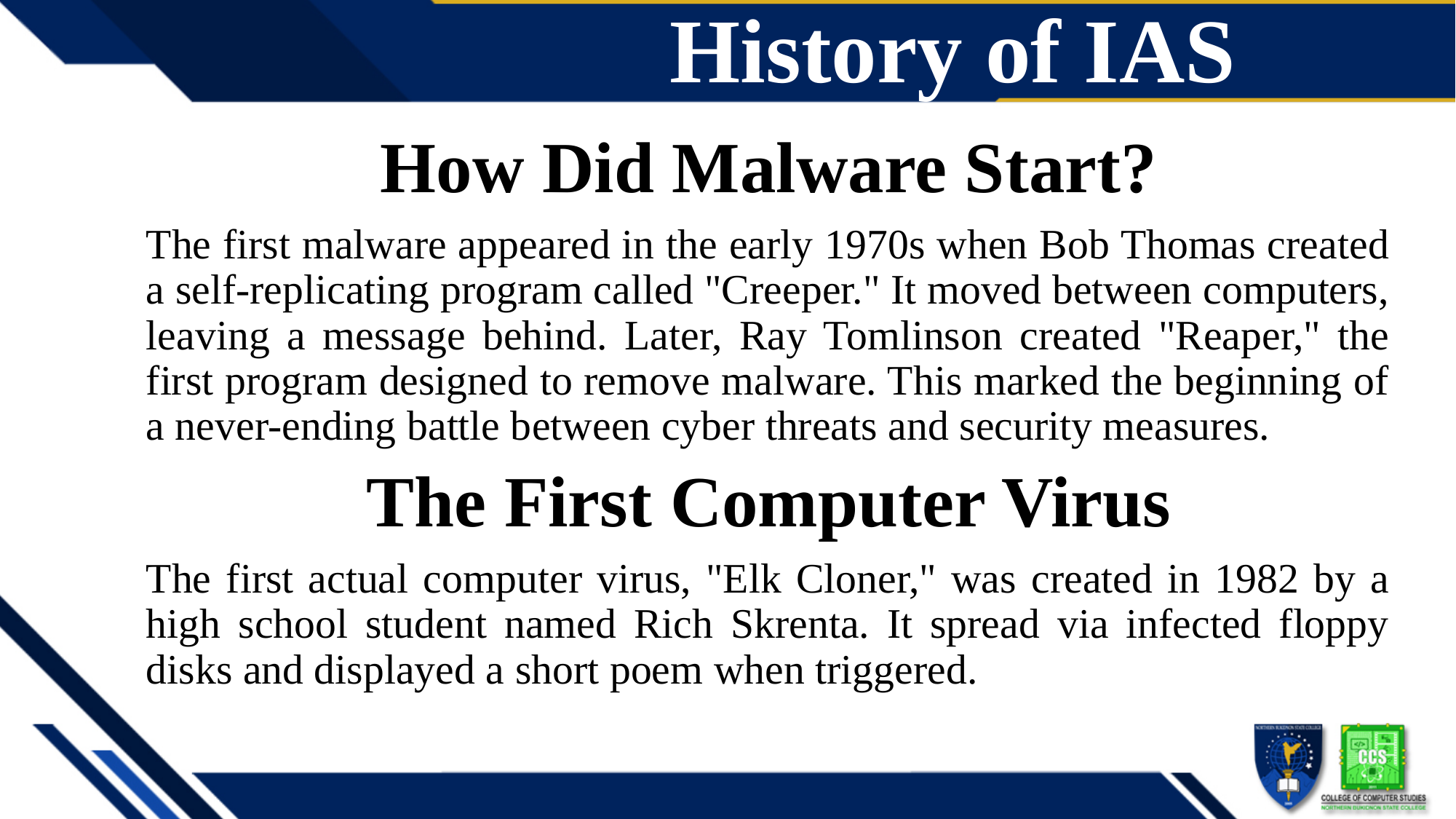

# History of IAS
How Did Malware Start?
The first malware appeared in the early 1970s when Bob Thomas created a self-replicating program called "Creeper." It moved between computers, leaving a message behind. Later, Ray Tomlinson created "Reaper," the first program designed to remove malware. This marked the beginning of a never-ending battle between cyber threats and security measures.
The First Computer Virus
The first actual computer virus, "Elk Cloner," was created in 1982 by a high school student named Rich Skrenta. It spread via infected floppy disks and displayed a short poem when triggered.